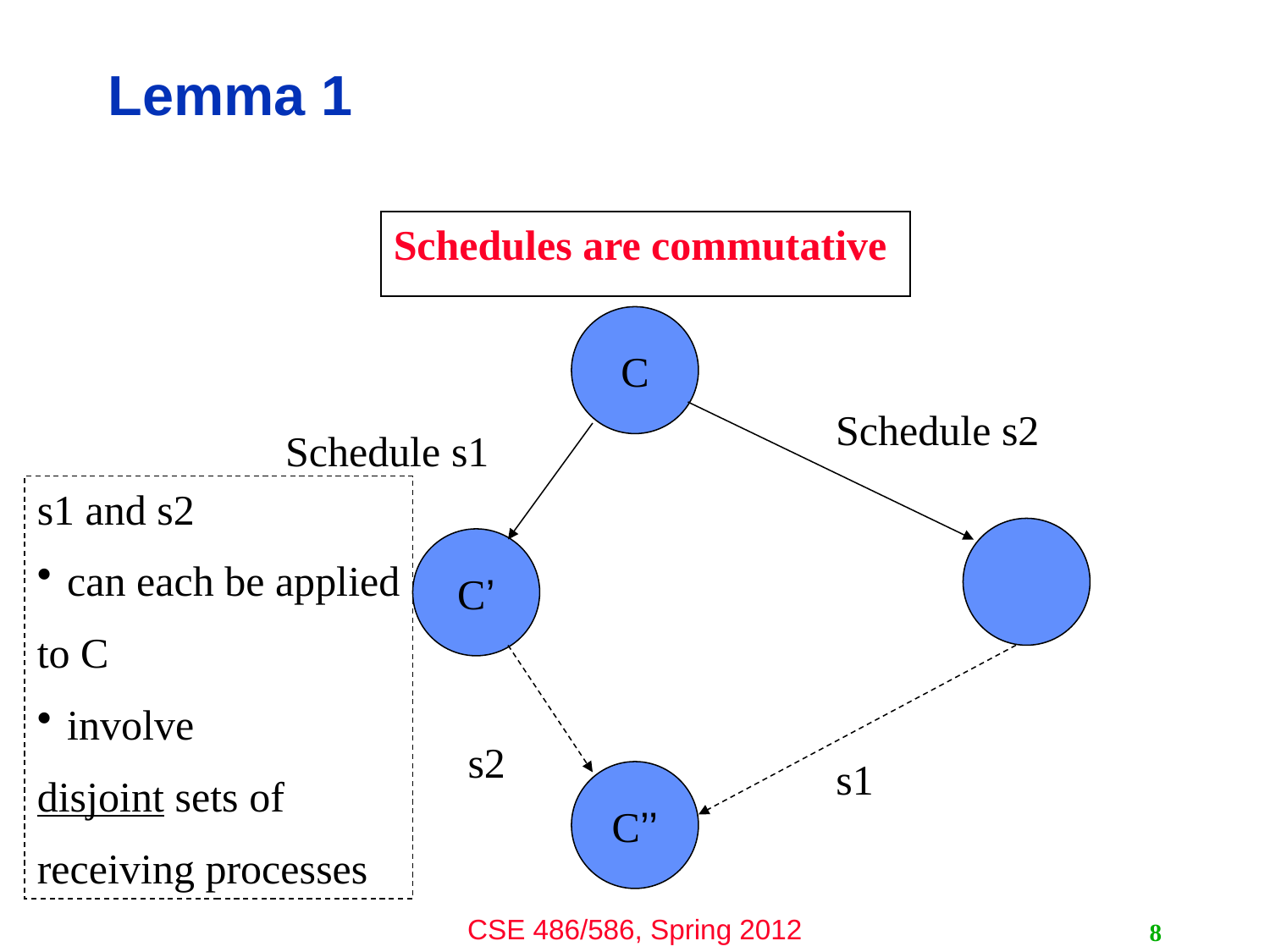

# Lemma 1
Schedules are commutative
C
Schedule s2

Schedule s1

s1 and s2
can each be applied
to C
involve
disjoint sets of
receiving processes

C’

s2
s1
C’’
8